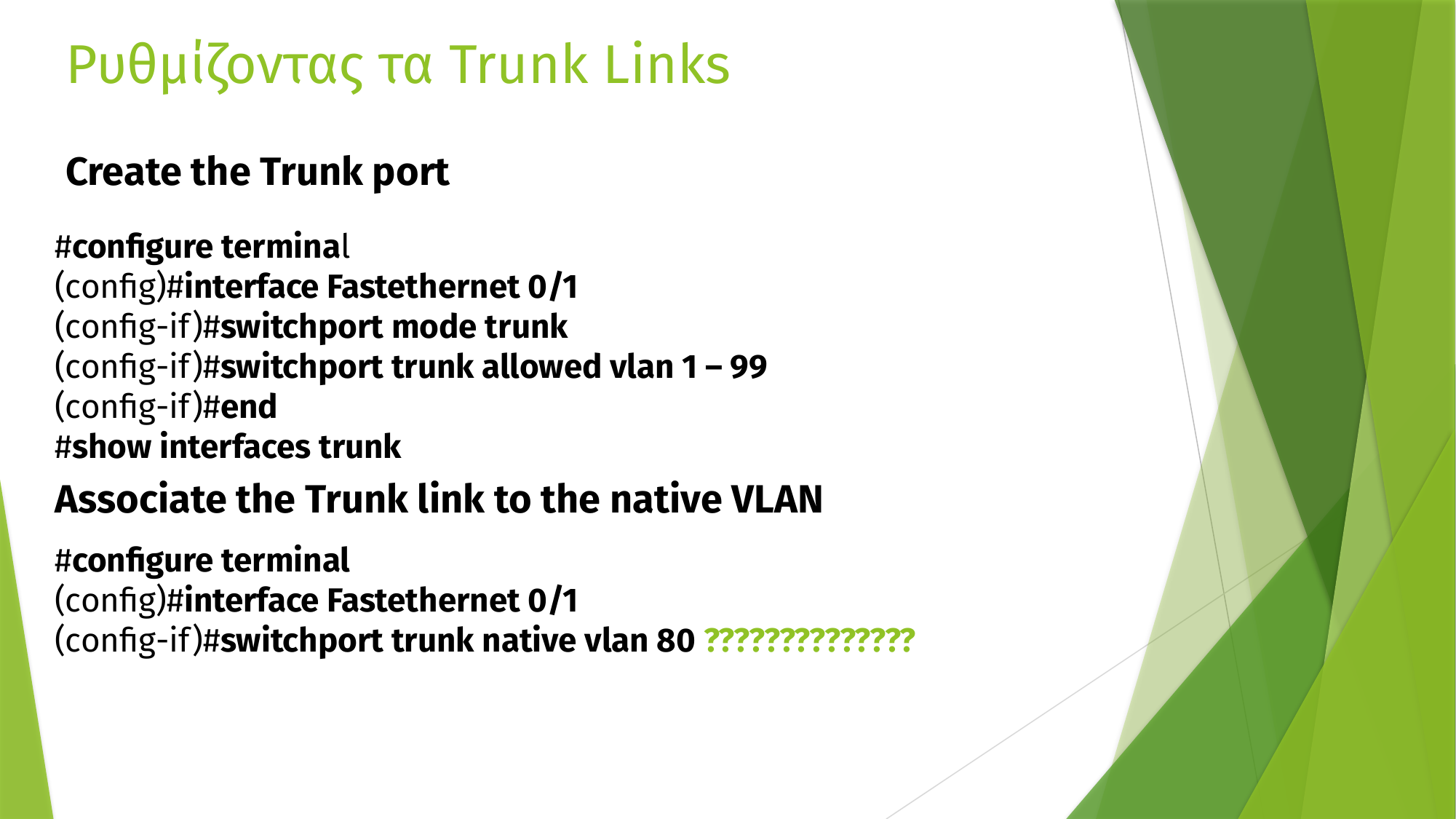

# Ρυθμίζοντας τα Trunk Links
Create the Trunk port
#configure terminal
(config)#interface Fastethernet 0/1
(config-if)#switchport mode trunk
(config-if)#switchport trunk allowed vlan 1 – 99
(config-if)#end
#show interfaces trunk
Associate the Trunk link to the native VLAN
#configure terminal
(config)#interface Fastethernet 0/1
(config-if)#switchport trunk native vlan 80 ??????????????